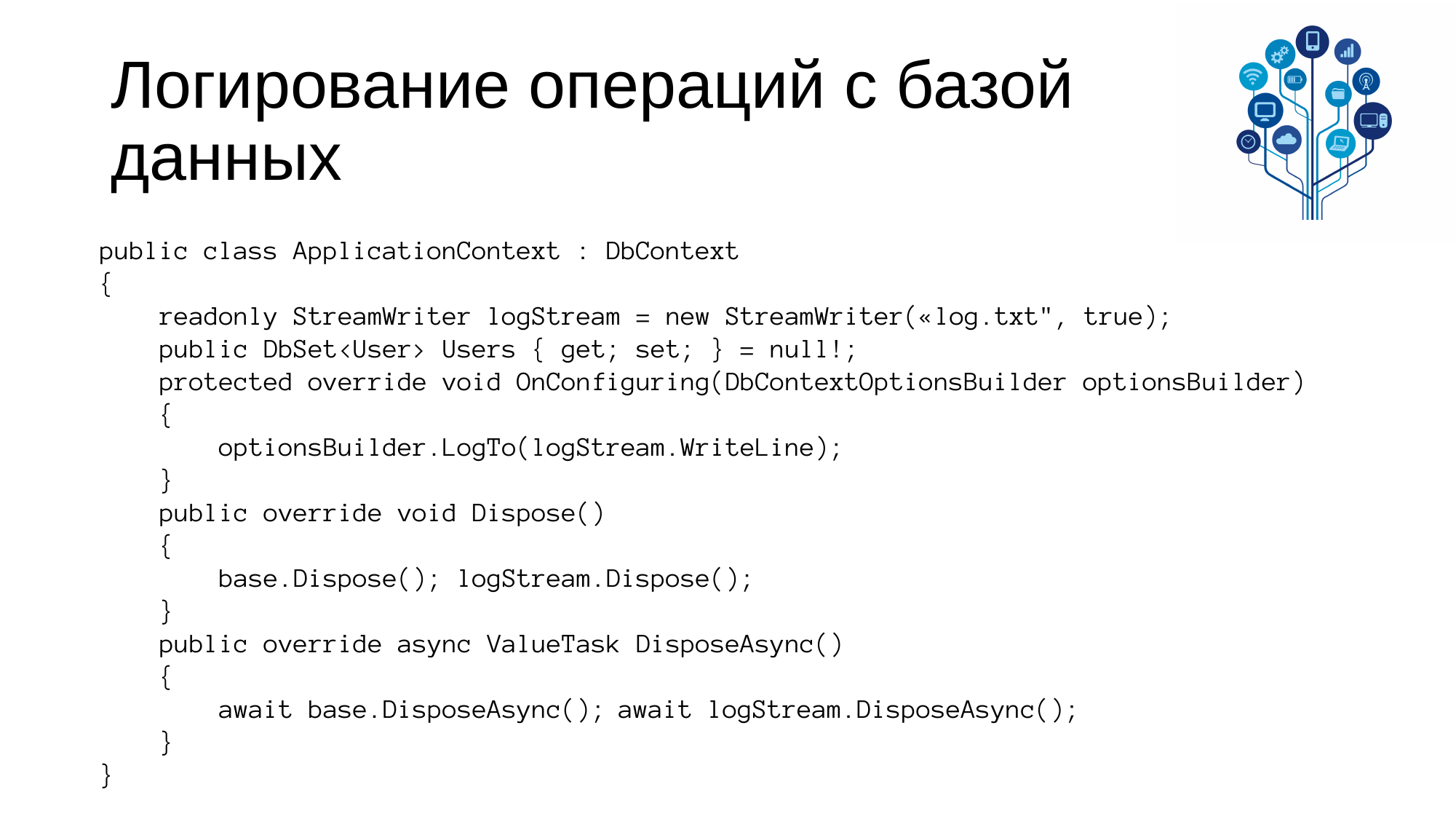

# Логирование операций с базой данных
public class ApplicationContext : DbContext
{
    readonly StreamWriter logStream = new StreamWriter(«log.txt", true);
    public DbSet<User> Users { get; set; } = null!;
    protected override void OnConfiguring(DbContextOptionsBuilder optionsBuilder)
    {
        optionsBuilder.LogTo(logStream.WriteLine);
    }
    public override void Dispose()
    {
        base.Dispose(); logStream.Dispose();
    }
    public override async ValueTask DisposeAsync()
    {
        await base.DisposeAsync(); await logStream.DisposeAsync();
    }
}